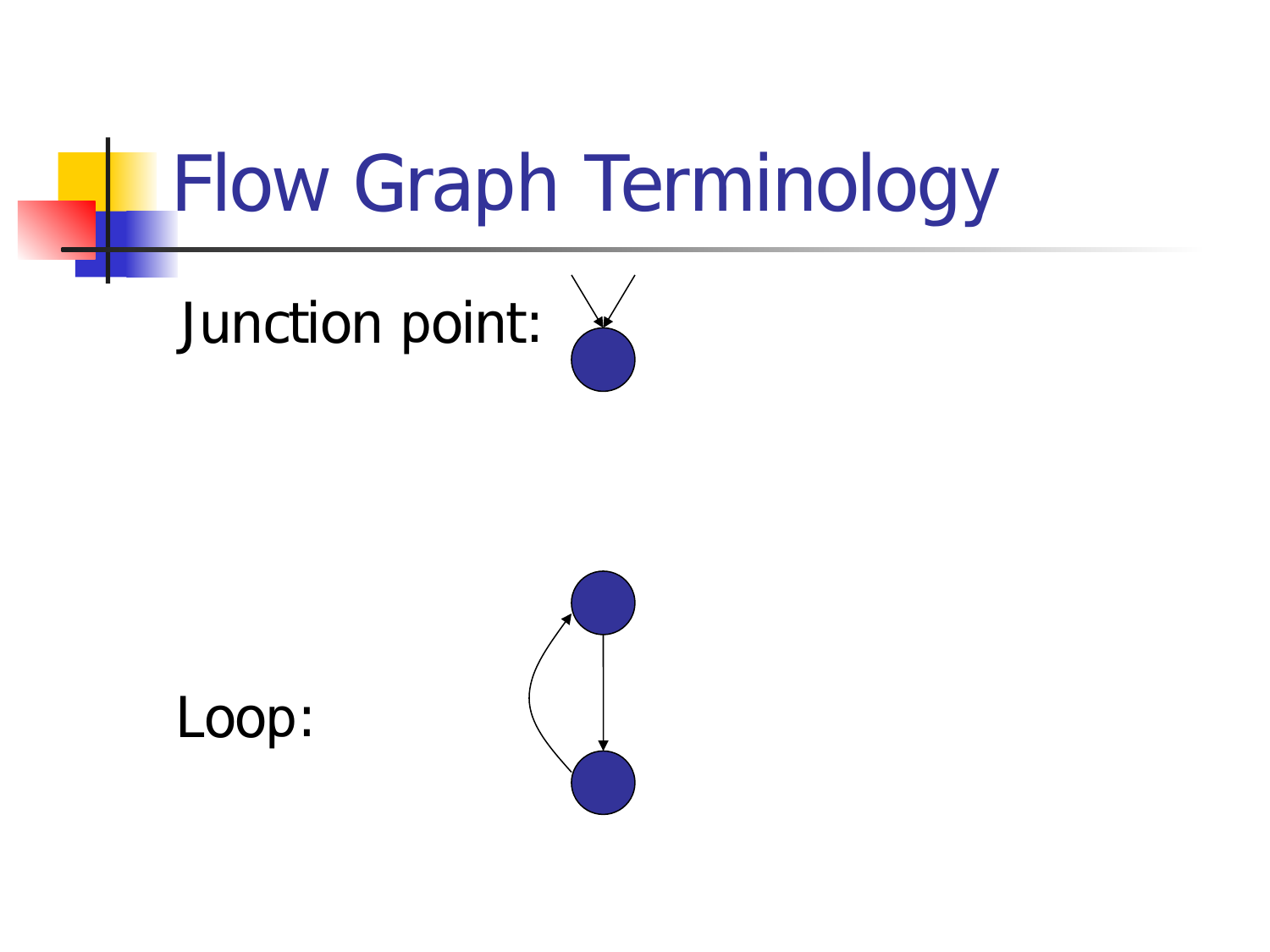

# Flow Graph Terminology

Junction point:

Loop: